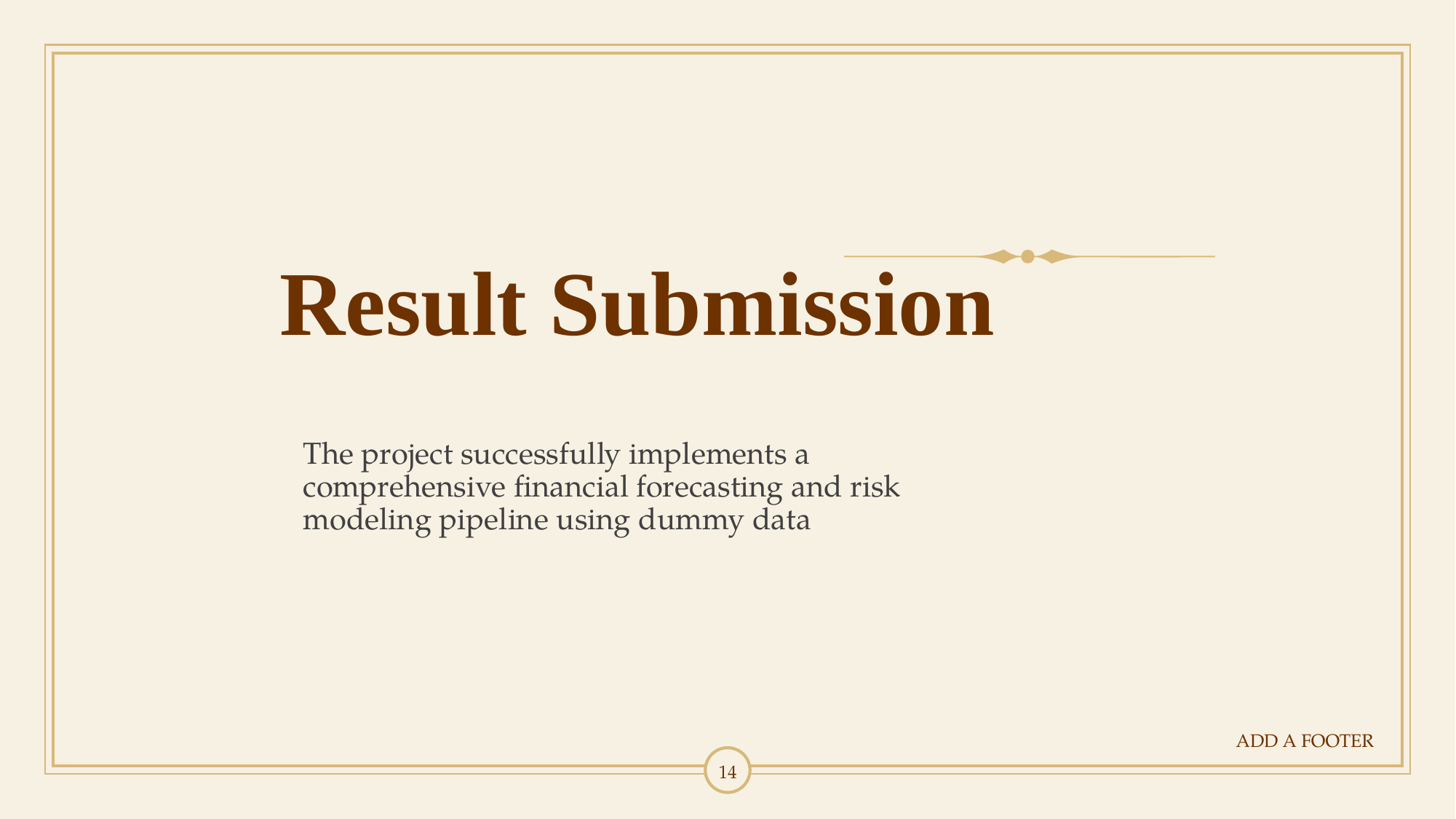

# Result Submission
The project successfully implements a comprehensive financial forecasting and risk modeling pipeline using dummy data
ADD A FOOTER
14